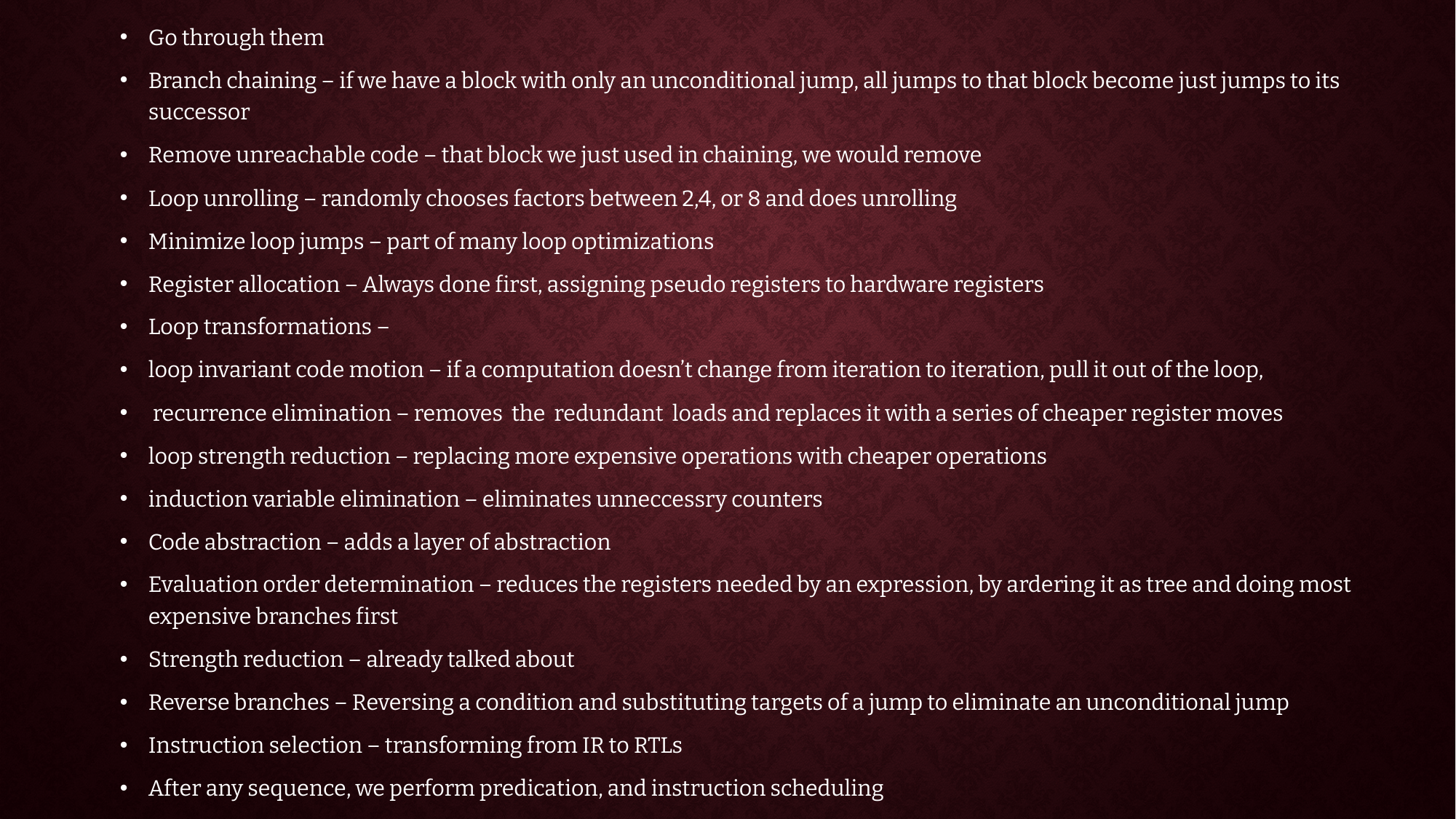

Go through them
Branch chaining – if we have a block with only an unconditional jump, all jumps to that block become just jumps to its successor
Remove unreachable code – that block we just used in chaining, we would remove
Loop unrolling – randomly chooses factors between 2,4, or 8 and does unrolling
Minimize loop jumps – part of many loop optimizations
Register allocation – Always done first, assigning pseudo registers to hardware registers
Loop transformations –
loop invariant code motion – if a computation doesn’t change from iteration to iteration, pull it out of the loop,
 recurrence elimination – removes  the  redundant  loads and replaces it with a series of cheaper register moves
loop strength reduction – replacing more expensive operations with cheaper operations
induction variable elimination – eliminates unneccessry counters
Code abstraction – adds a layer of abstraction
Evaluation order determination – reduces the registers needed by an expression, by ardering it as tree and doing most expensive branches first
Strength reduction – already talked about
Reverse branches – Reversing a condition and substituting targets of a jump to eliminate an unconditional jump
Instruction selection – transforming from IR to RTLs
After any sequence, we perform predication, and instruction scheduling